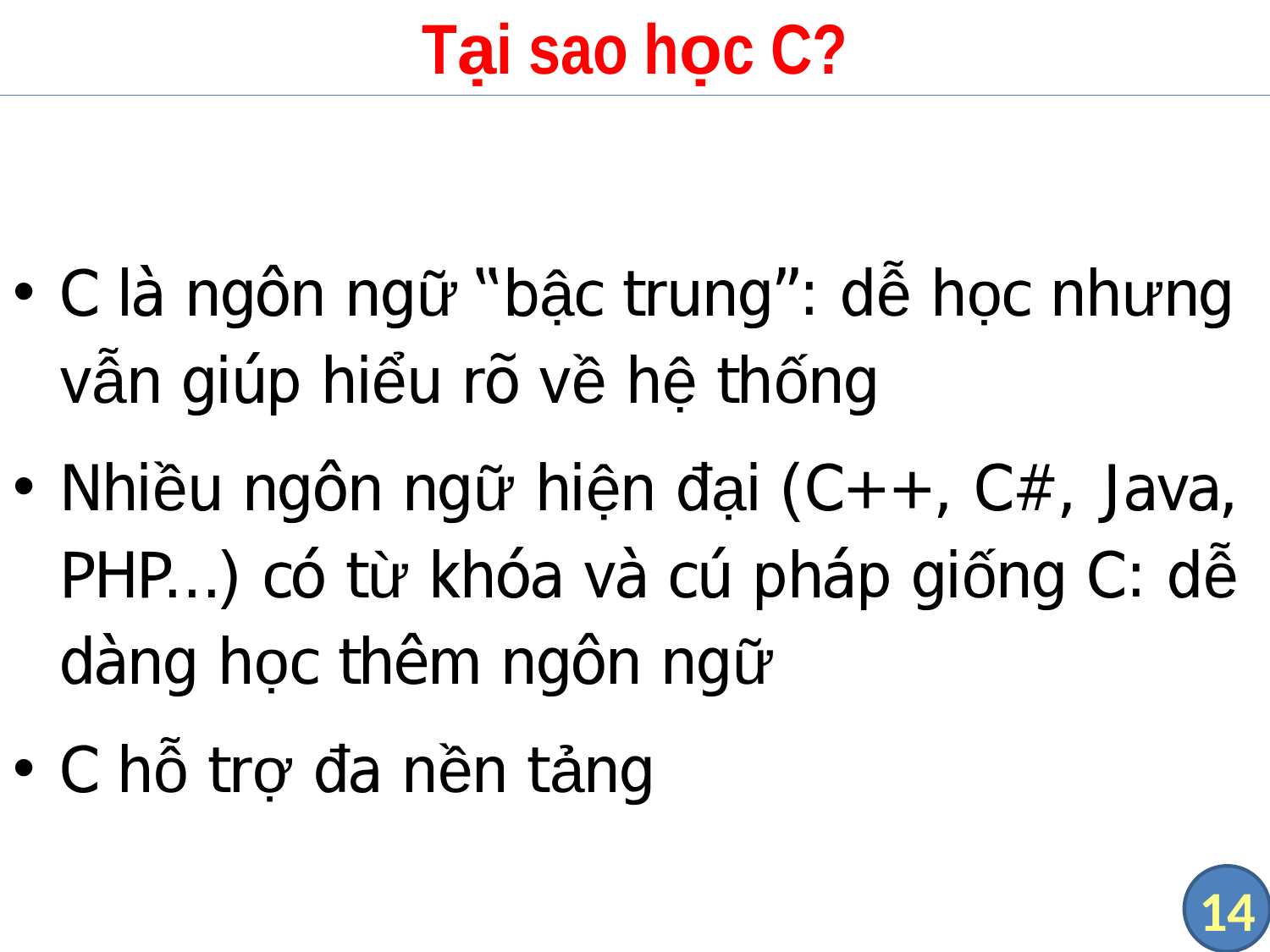

# Tại sao học C?
C là ngôn ngữ “bậc trung”: dễ học nhưng vẫn giúp hiểu rõ về hệ thống
Nhiều ngôn ngữ hiện đại (C++, C#, Java, PHP...) có từ khóa và cú pháp giống C: dễ dàng học thêm ngôn ngữ
C hỗ trợ đa nền tảng
14